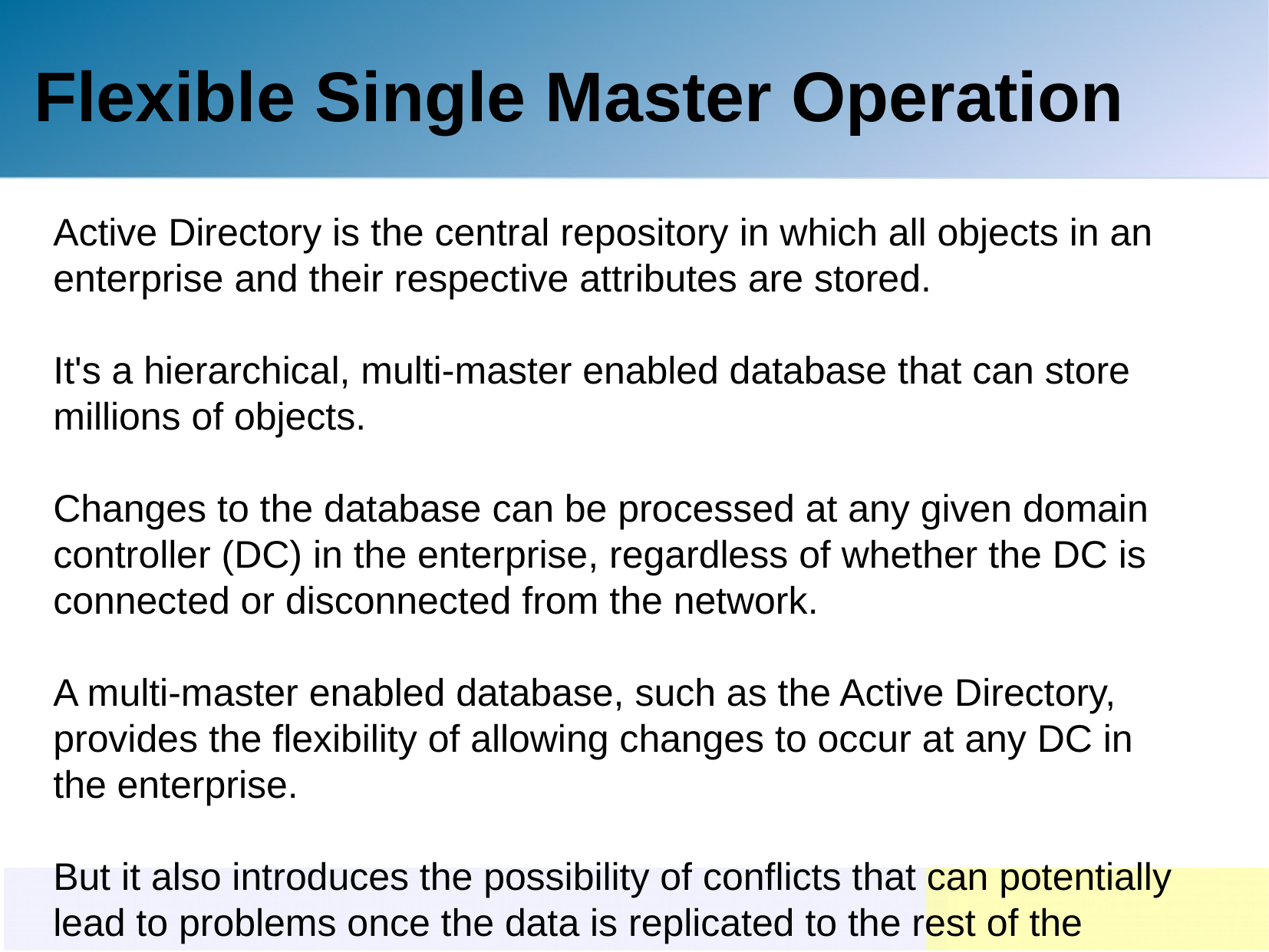

Flexible Single Master Operation
Active Directory is the central repository in which all objects in an enterprise and their respective attributes are stored.

It's a hierarchical, multi-master enabled database that can store millions of objects.

Changes to the database can be processed at any given domain controller (DC) in the enterprise, regardless of whether the DC is connected or disconnected from the network.

A multi-master enabled database, such as the Active Directory, provides the flexibility of allowing changes to occur at any DC in the enterprise.

But it also introduces the possibility of conflicts that can potentially lead to problems once the data is replicated to the rest of the enterprise.